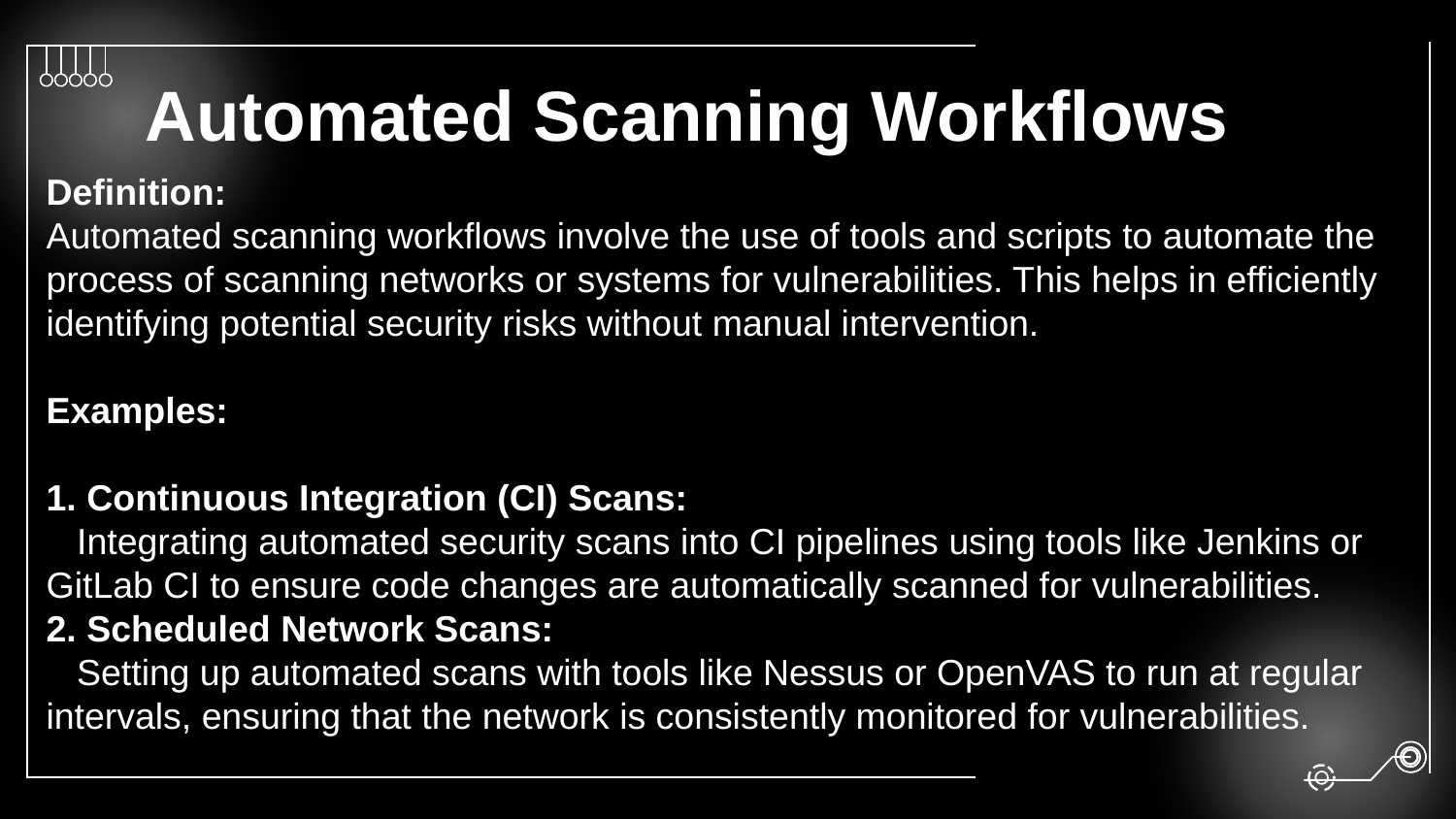

# Automated Scanning Workflows
Definition:
Automated scanning workflows involve the use of tools and scripts to automate the process of scanning networks or systems for vulnerabilities. This helps in efficiently identifying potential security risks without manual intervention.

Examples:

1. Continuous Integration (CI) Scans:
   Integrating automated security scans into CI pipelines using tools like Jenkins or GitLab CI to ensure code changes are automatically scanned for vulnerabilities.
2. Scheduled Network Scans:
   Setting up automated scans with tools like Nessus or OpenVAS to run at regular intervals, ensuring that the network is consistently monitored for vulnerabilities.